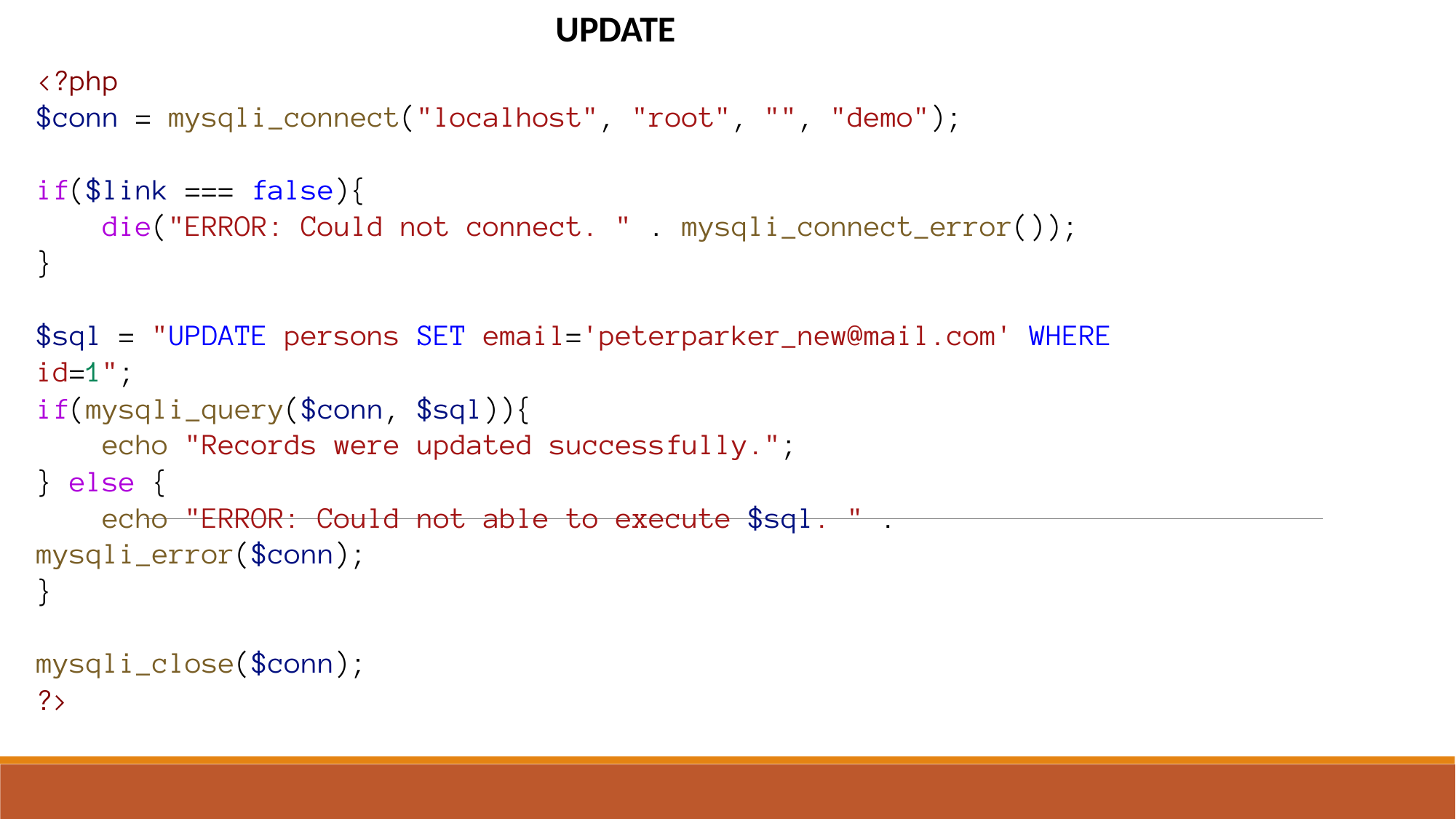

UPDATE
<?php
$conn = mysqli_connect("localhost", "root", "", "demo");

if($link === false){
    die("ERROR: Could not connect. " . mysqli_connect_error());
}

$sql = "UPDATE persons SET email='peterparker_new@mail.com' WHERE id=1";
if(mysqli_query($conn, $sql)){
    echo "Records were updated successfully.";
} else {
    echo "ERROR: Could not able to execute $sql. " . mysqli_error($conn);
}

mysqli_close($conn);
?>